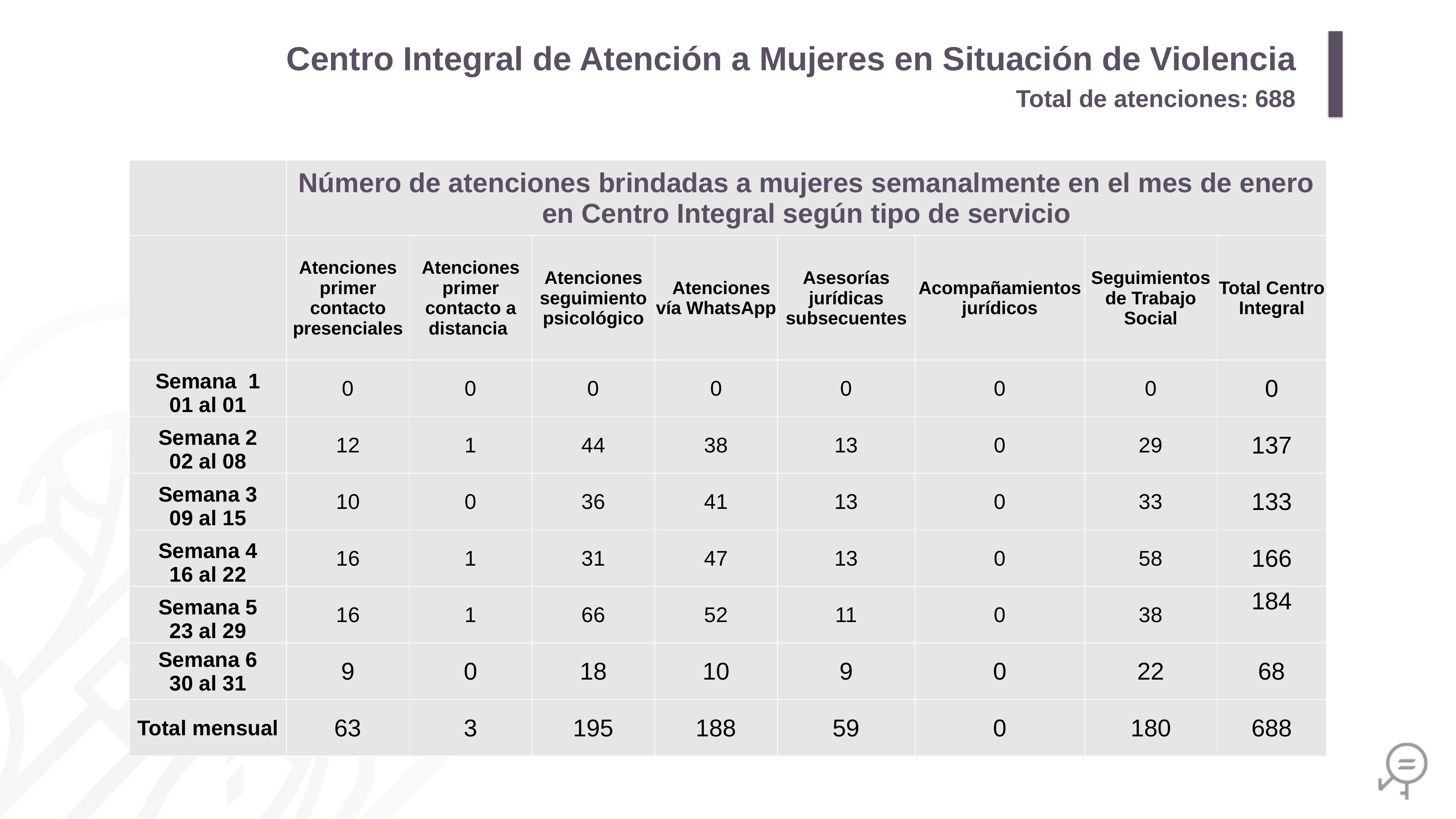

Centro Integral de Atención a Mujeres en Situación de Violencia
Total de atenciones: 688
|  | Número de atenciones brindadas a mujeres semanalmente en el mes de enero en Centro Integral según tipo de servicio |  |  |  |  |  |  |  |
| --- | --- | --- | --- | --- | --- | --- | --- | --- |
|  | Atenciones primer contacto presenciales | Atenciones primer contacto a distancia | Atenciones seguimiento psicológico | Atenciones vía WhatsApp | Asesorías jurídicas subsecuentes | Acompañamientos jurídicos | Seguimientos de Trabajo Social | Total Centro Integral |
| Semana 1 01 al 01 | 0 | 0 | 0 | 0 | 0 | 0 | 0 | 0 |
| Semana 2 02 al 08 | 12 | 1 | 44 | 38 | 13 | 0 | 29 | 137 |
| Semana 3 09 al 15 | 10 | 0 | 36 | 41 | 13 | 0 | 33 | 133 |
| Semana 4 16 al 22 | 16 | 1 | 31 | 47 | 13 | 0 | 58 | 166 |
| Semana 5 23 al 29 | 16 | 1 | 66 | 52 | 11 | 0 | 38 | 184 |
| Semana 6 30 al 31 | 9 | 0 | 18 | 10 | 9 | 0 | 22 | 68 |
| Total mensual | 63 | 3 | 195 | 188 | 59 | 0 | 180 | 688 |